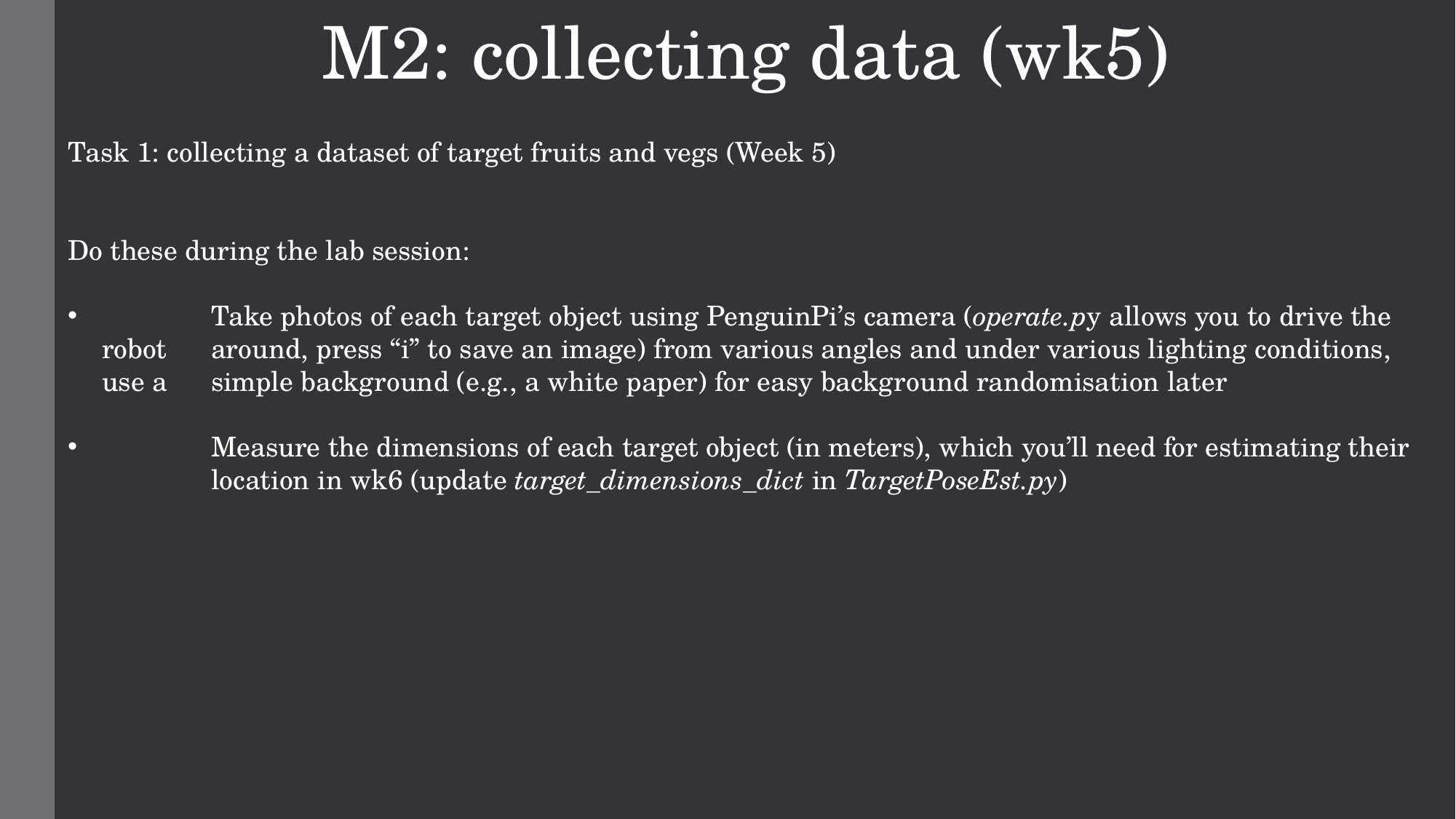

M2: collecting data (wk5)

Task 1: collecting a dataset of target fruits and vegs (Week 5)

Do these during the lab session:

	Take photos of each target object using PenguinPi’s camera (operate.py allows you to drive the robot 	around, press “i” to save an image) from various angles and under various lighting conditions, use a 	simple background (e.g., a white paper) for easy background randomisation later

	Measure the dimensions of each target object (in meters), which you’ll need for estimating their 	location in wk6 (update target_dimensions_dict in TargetPoseEst.py)